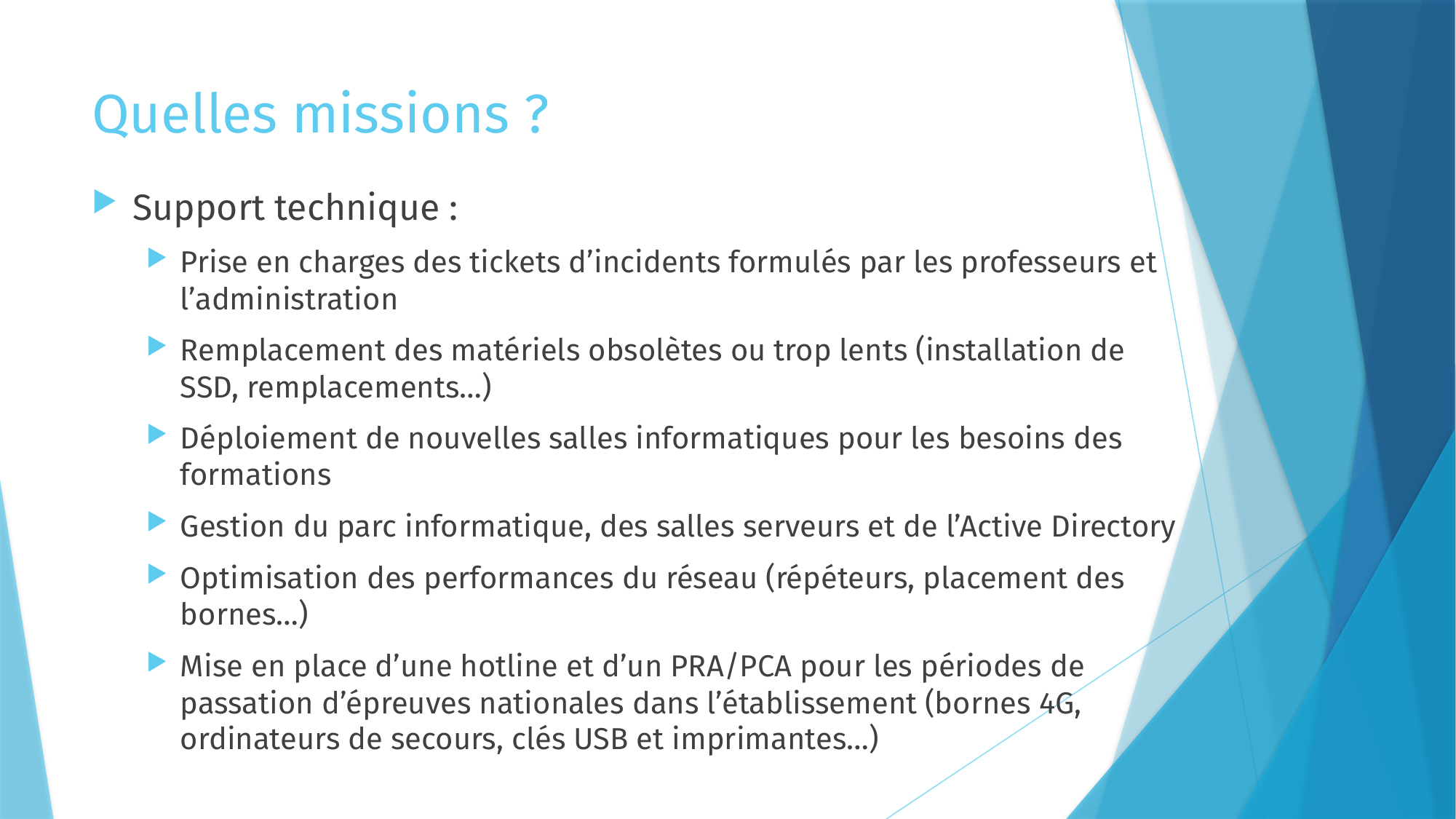

# Quelles missions ?
Support technique :
Prise en charges des tickets d’incidents formulés par les professeurs et l’administration
Remplacement des matériels obsolètes ou trop lents (installation de SSD, remplacements…)
Déploiement de nouvelles salles informatiques pour les besoins des formations
Gestion du parc informatique, des salles serveurs et de l’Active Directory
Optimisation des performances du réseau (répéteurs, placement des bornes…)
Mise en place d’une hotline et d’un PRA/PCA pour les périodes de passation d’épreuves nationales dans l’établissement (bornes 4G, ordinateurs de secours, clés USB et imprimantes…)